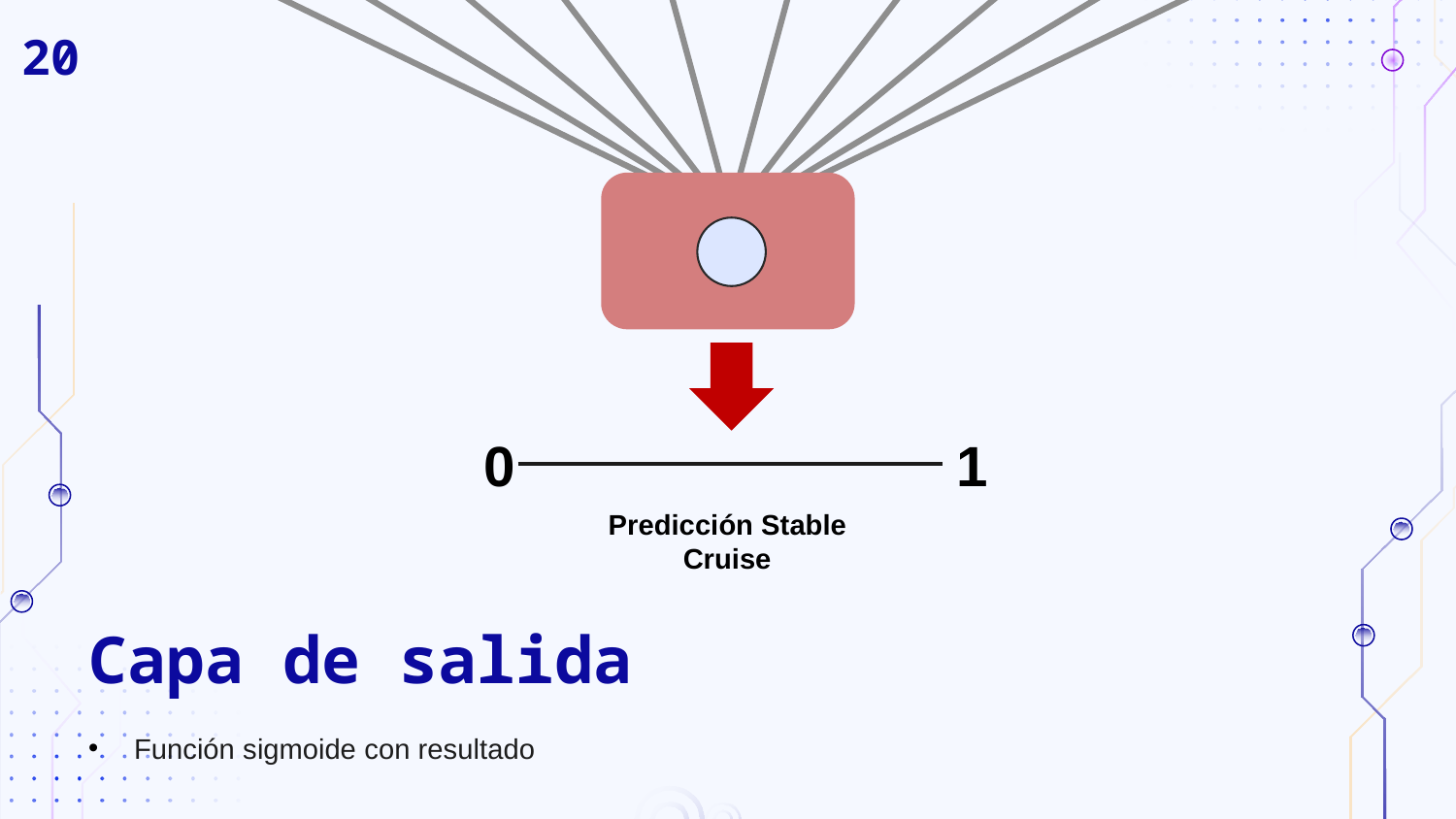

128
. . . . . . . . . . . . . . . . . .

512
. . . . . . . . . . . . . . . . . . . . . . . . . . . . . . . . . . . .

128
. . . . . . . . . . . . . . . . . .

20

0
1
Predicción Stable Cruise
Capa de salida

Función sigmoide con resultado